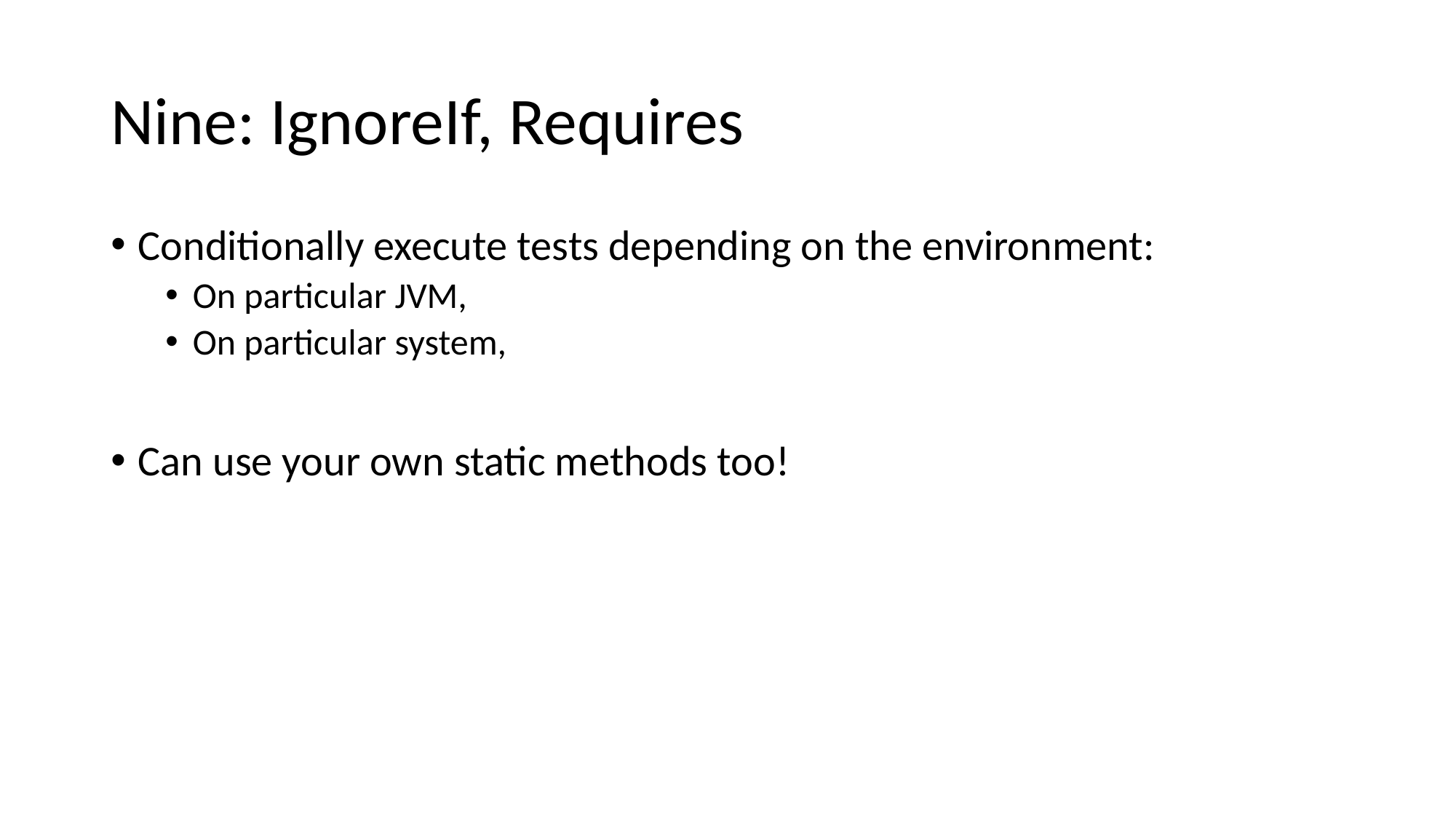

# Nine: IgnoreIf, Requires
Conditionally execute tests depending on the environment:
On particular JVM,
On particular system,

Can use your own static methods too!